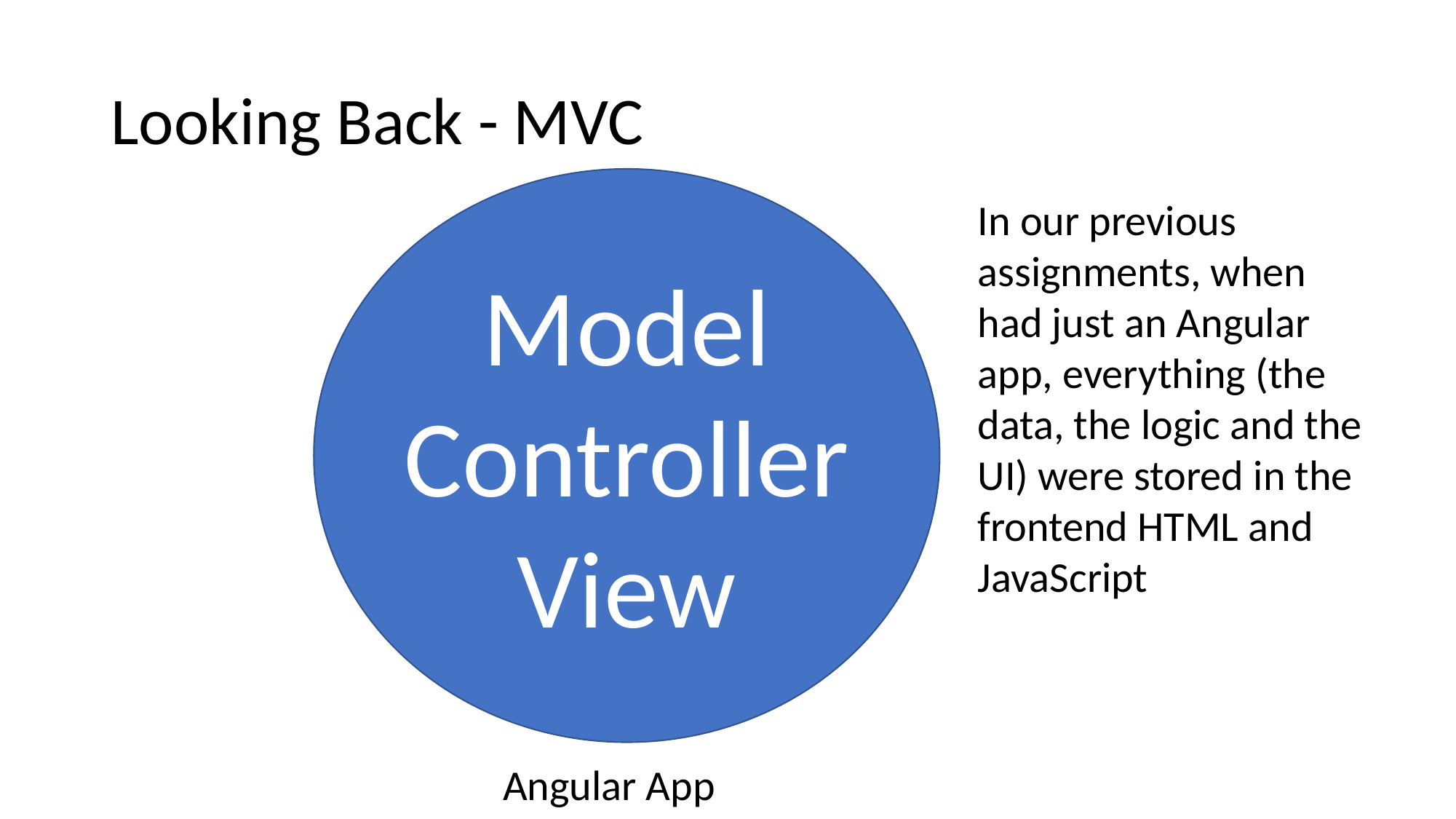

# Looking Back - MVC

In our previous assignments, when had just an Angular app, everything (the data, the logic and the UI) were stored in the frontend HTML and JavaScript
Model
Controller
View
Angular App